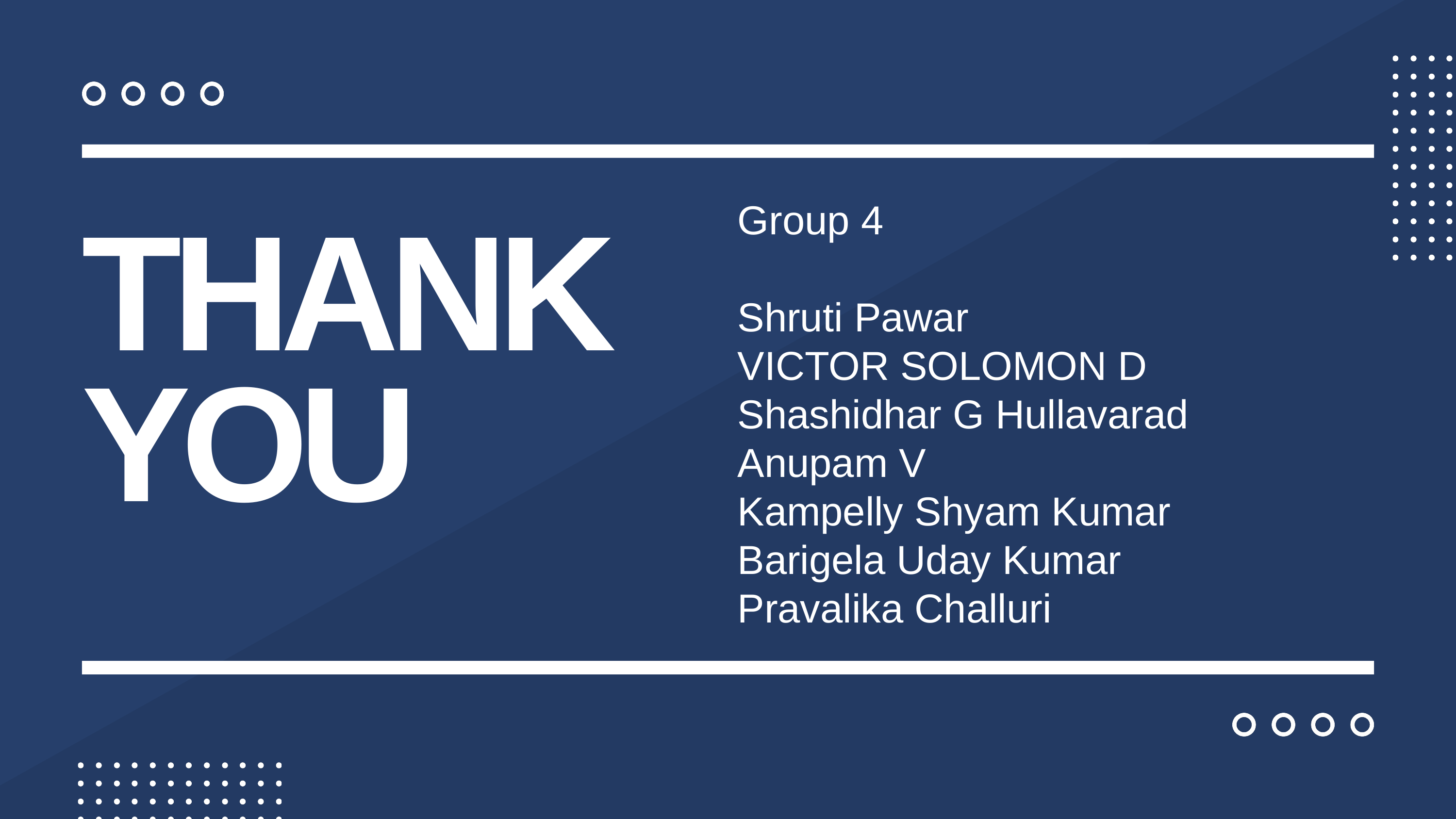

Group 4

Shruti Pawar
VICTOR SOLOMON D
Shashidhar G Hullavarad
Anupam V
Kampelly Shyam Kumar
Barigela Uday Kumar
Pravalika Challuri

THANK YOU